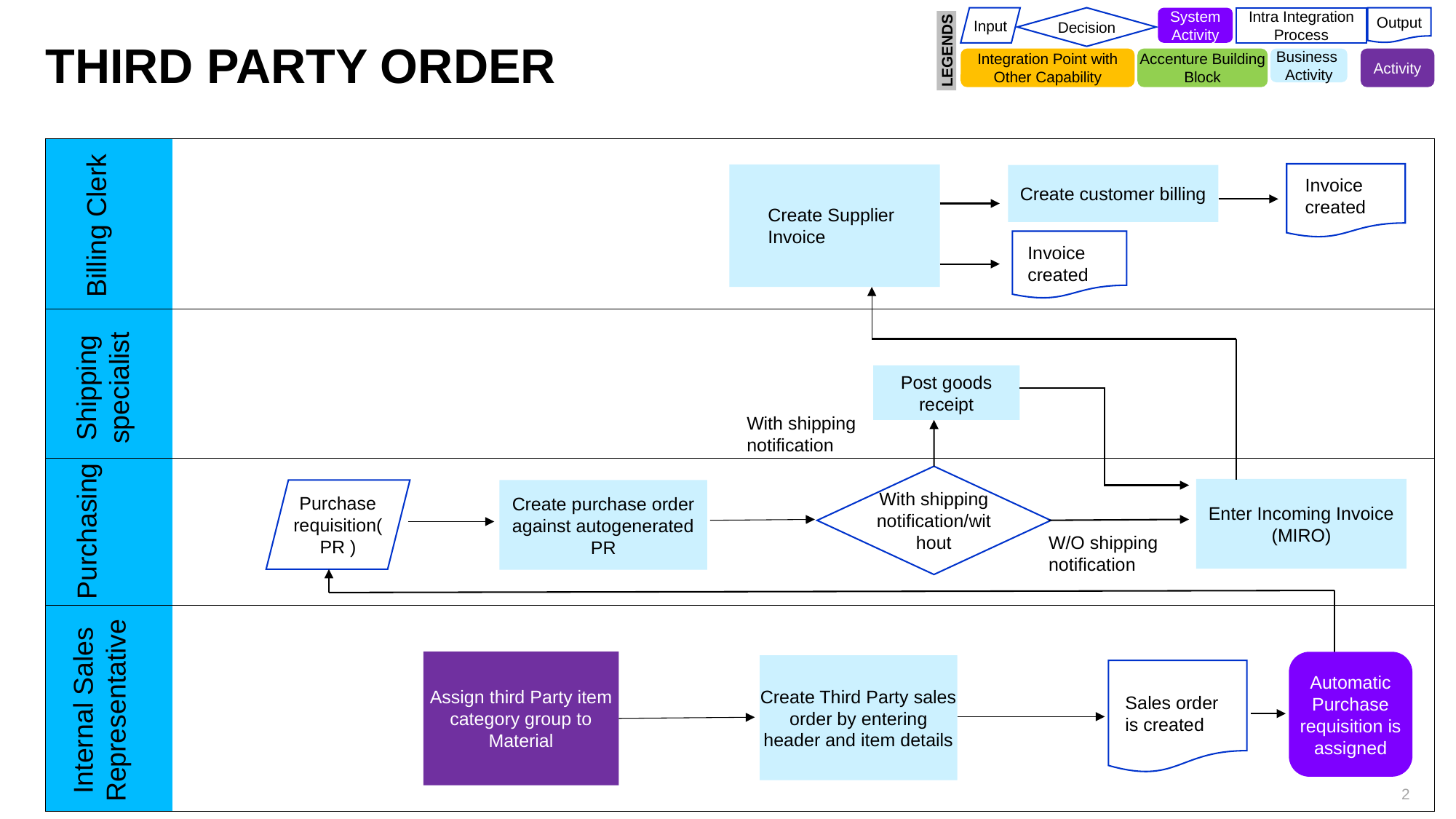

Input
Decision
System Activity
Intra Integration Process
Output
Integration Point with Other Capability
Accenture Building Block
Business
Activity
Activity

LEGENDS
# Third party order
|  | Create Supplier Invoice |
| --- | --- |
|  |  |
|  |  |
|  |  |

Create customer billing
Invoice created

Create Supplier Invoice
Billing Clerk

Invoice created
Shipping specialist
Post goods receipt
With shipping notification

With shipping notification/without
Enter Incoming Invoice (MIRO)
Purchase requisition( PR )
Create purchase order against autogenerated PR
Purchasing
W/O shipping notification

Internal Sales Representative

Assign third Party item category group to Material
Automatic Purchase requisition is assigned
Create Third Party sales order by entering header and item details

Sales order is created
2